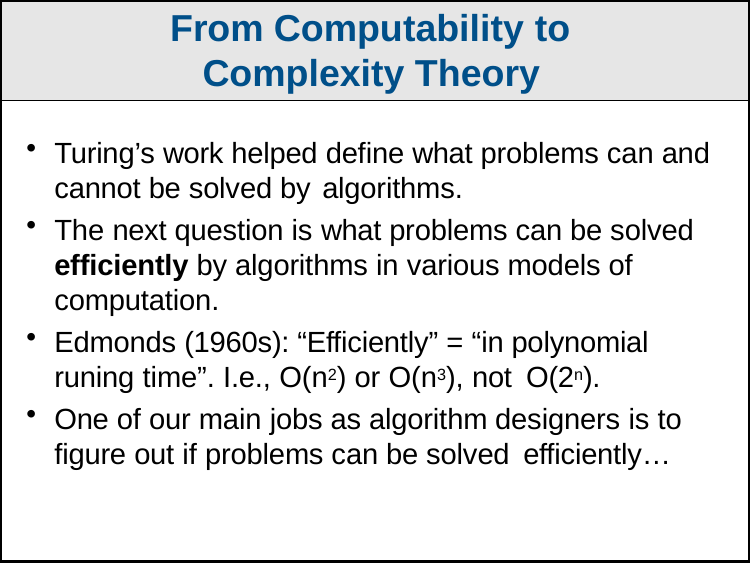

From Computability to
Complexity Theory
Turing’s work helped define what problems can and  cannot be solved by algorithms.
The next question is what problems can be solved  efficiently by algorithms in various models of  computation.
Edmonds (1960s): “Efficiently” = “in polynomial  runing time”. I.e., O(n2) or O(n3), not O(2n).
One of our main jobs as algorithm designers is to  figure out if problems can be solved efficiently…